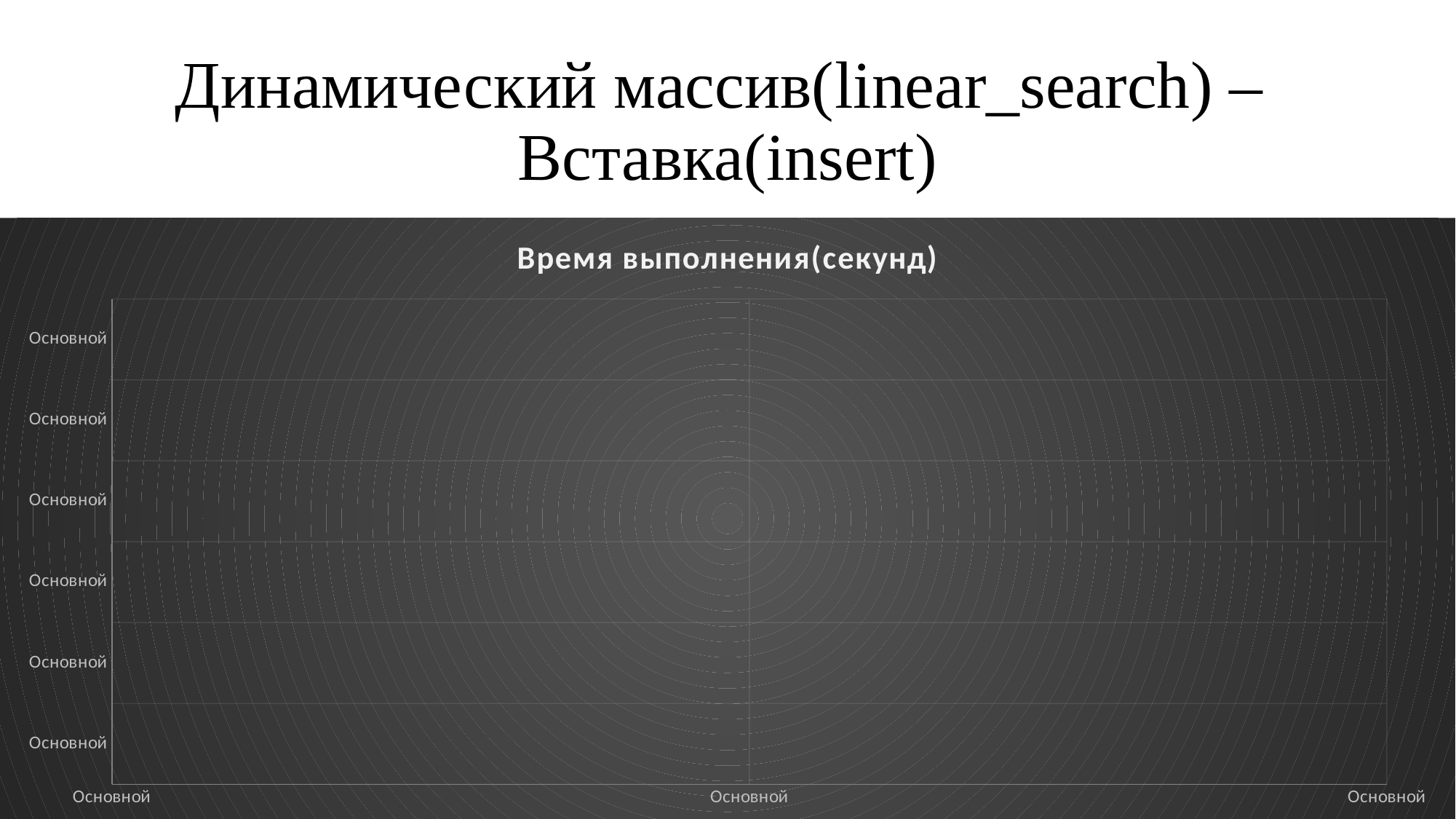

# Динамический массив(linear_search) – Вставка(insert)

### Chart:

| Category | Время выполнения(секунд) |
|---|---|
| 291 | None |
| 222 | None |
| 6803 | None |
| 6775 | None |
| 230426 | None |
| 234099 | None |